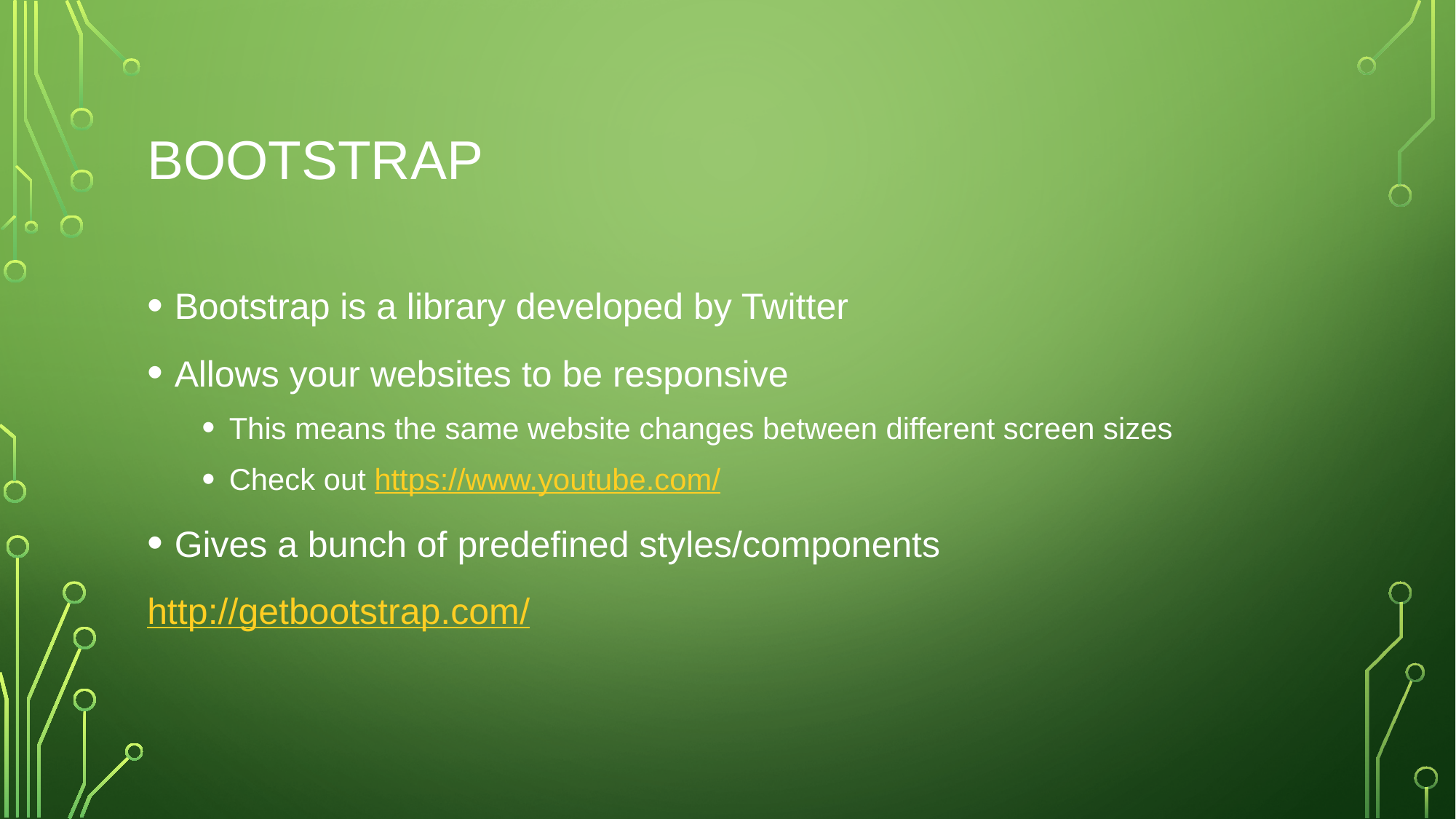

# Bootstrap
Bootstrap is a library developed by Twitter
Allows your websites to be responsive
This means the same website changes between different screen sizes
Check out https://www.youtube.com/
Gives a bunch of predefined styles/components
http://getbootstrap.com/